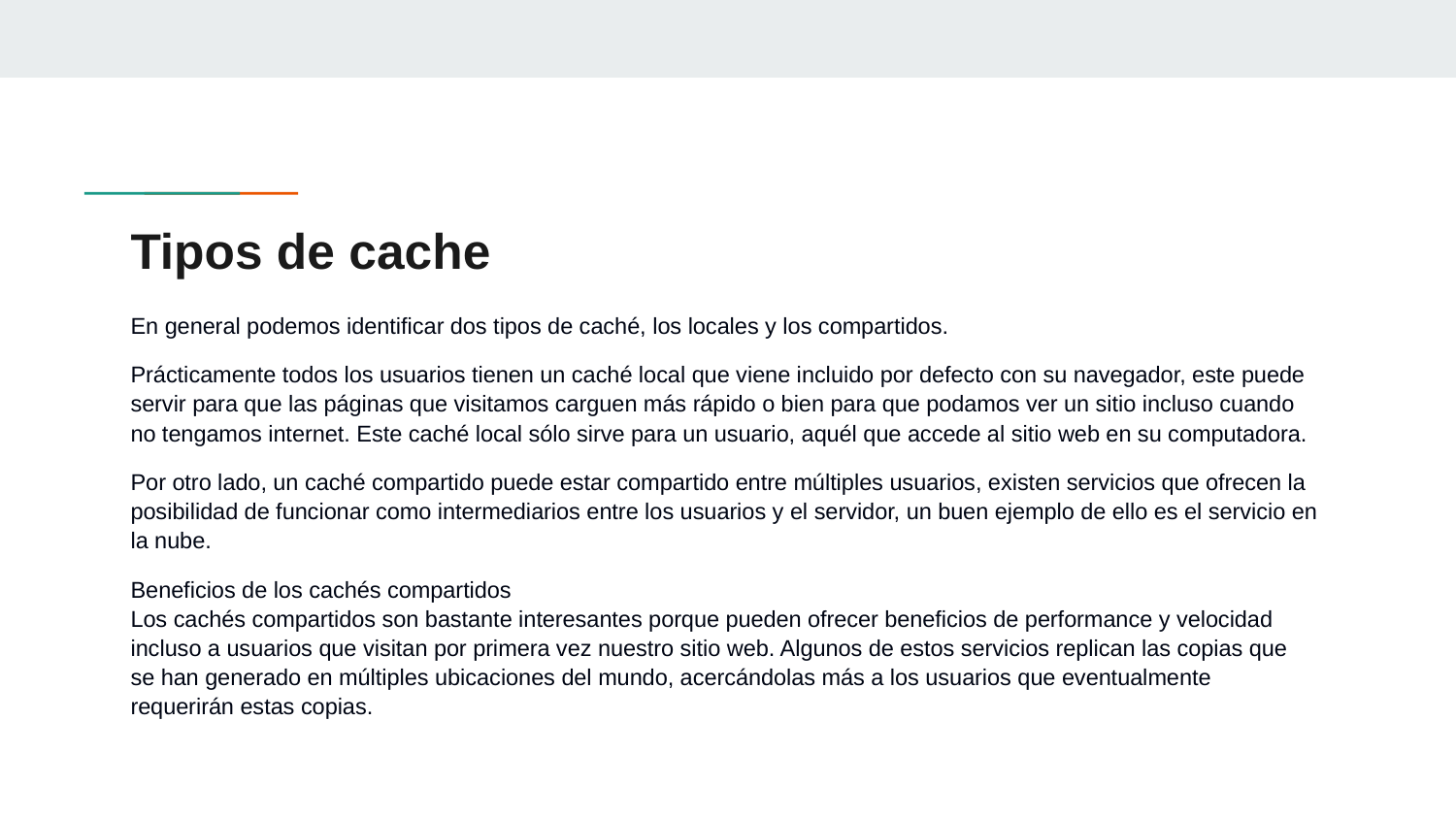

# Tipos de cache
En general podemos identificar dos tipos de caché, los locales y los compartidos.
Prácticamente todos los usuarios tienen un caché local que viene incluido por defecto con su navegador, este puede servir para que las páginas que visitamos carguen más rápido o bien para que podamos ver un sitio incluso cuando no tengamos internet. Este caché local sólo sirve para un usuario, aquél que accede al sitio web en su computadora.
Por otro lado, un caché compartido puede estar compartido entre múltiples usuarios, existen servicios que ofrecen la posibilidad de funcionar como intermediarios entre los usuarios y el servidor, un buen ejemplo de ello es el servicio en la nube.
Beneficios de los cachés compartidos
Los cachés compartidos son bastante interesantes porque pueden ofrecer beneficios de performance y velocidad incluso a usuarios que visitan por primera vez nuestro sitio web. Algunos de estos servicios replican las copias que se han generado en múltiples ubicaciones del mundo, acercándolas más a los usuarios que eventualmente requerirán estas copias.